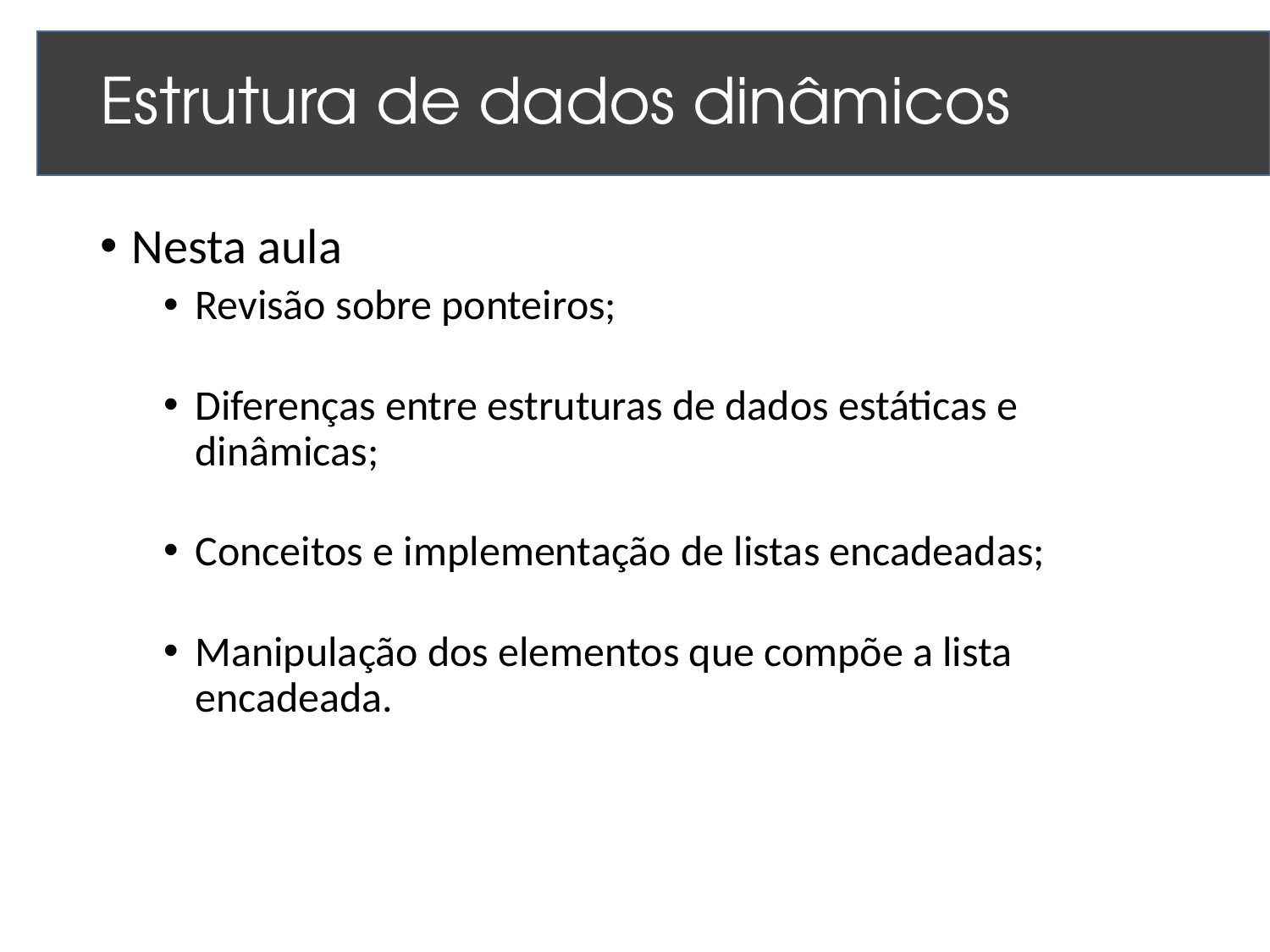

# Estrutura de dados dinâmicos

Nesta aula
Revisão sobre ponteiros;
Diferenças entre estruturas de dados estáticas e dinâmicas;
Conceitos e implementação de listas encadeadas;
Manipulação dos elementos que compõe a lista encadeada.